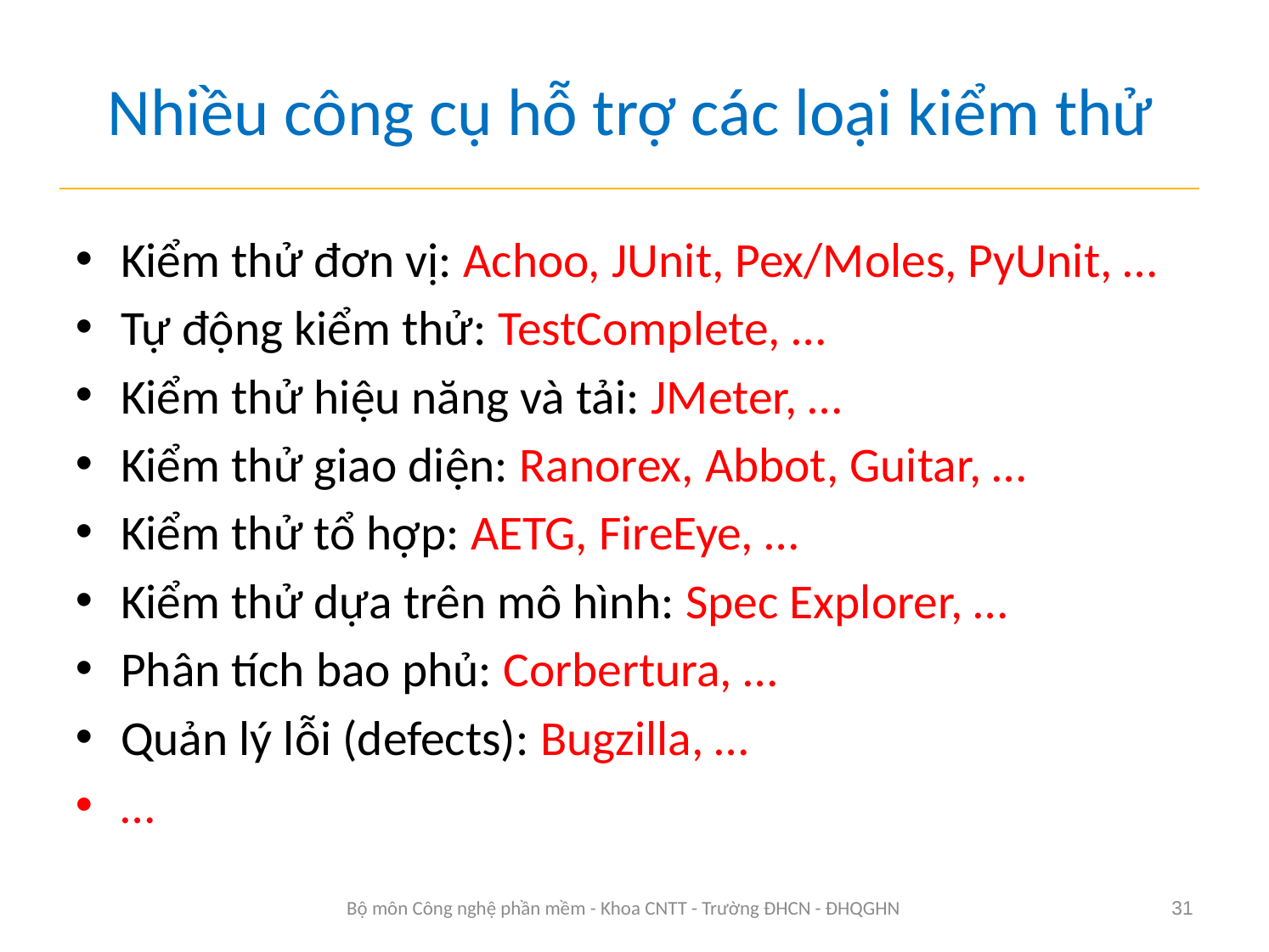

# Nhiều công cụ hỗ trợ các loại kiểm thử
Kiểm thử đơn vị: Achoo, JUnit, Pex/Moles, PyUnit, …
Tự động kiểm thử: TestComplete, …
Kiểm thử hiệu năng và tải: JMeter, …
Kiểm thử giao diện: Ranorex, Abbot, Guitar, …
Kiểm thử tổ hợp: AETG, FireEye, …
Kiểm thử dựa trên mô hình: Spec Explorer, …
Phân tích bao phủ: Corbertura, …
Quản lý lỗi (defects): Bugzilla, …
…

Bộ môn Công nghệ phần mềm - Khoa CNTT - Trường ĐHCN - ĐHQGHN
31